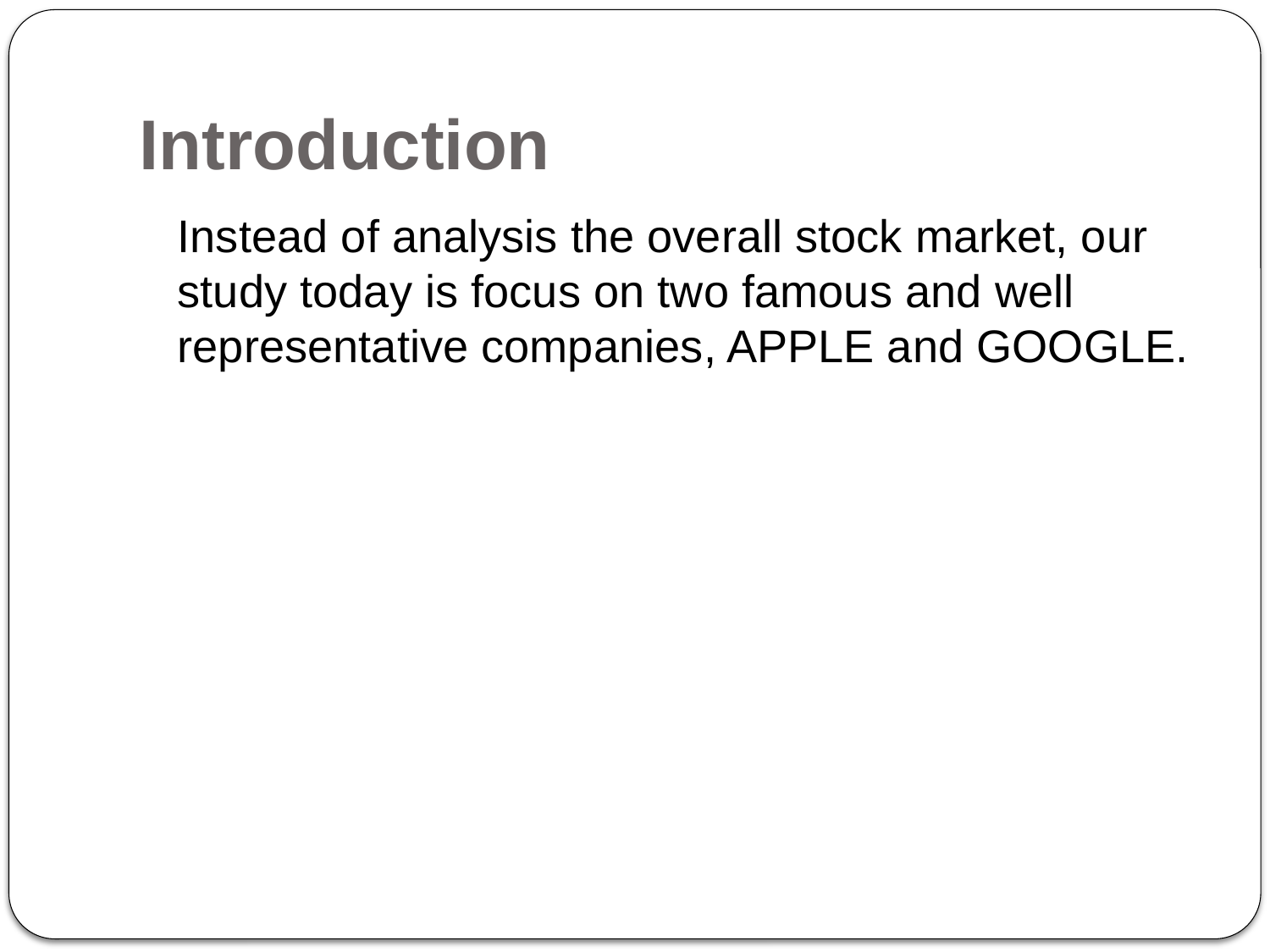

# Introduction
   Instead of analysis the overall stock market, our study today is focus on two famous and well representative companies, APPLE and GOOGLE.